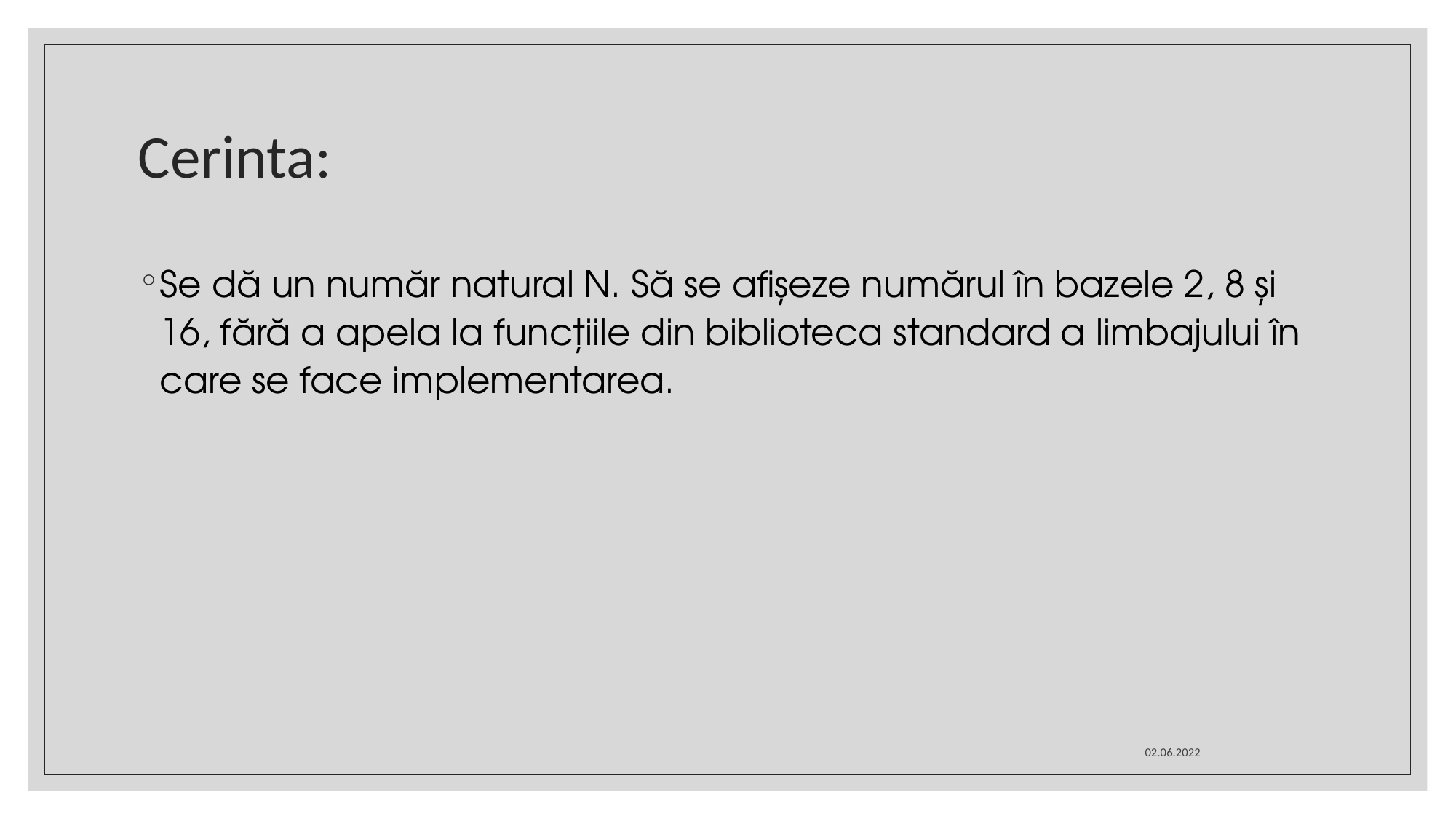

# Cerinta:
Se dă un număr natural N. Să se afișeze numărul în bazele 2, 8 și 16, fără a apela la funcțiile din biblioteca standard a limbajului în care se face implementarea.
02.06.2022